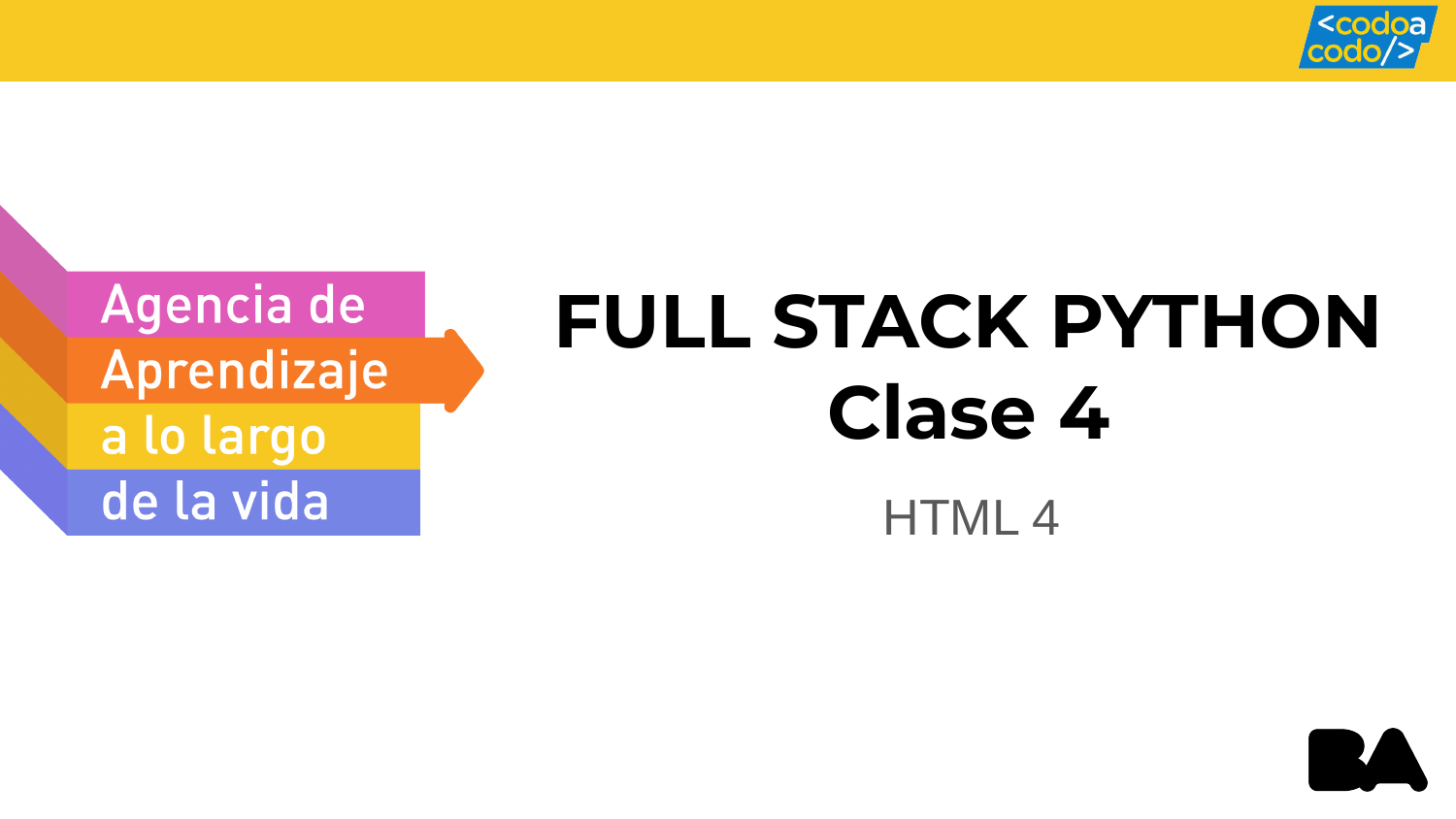

FULL STACK PYTHON
Clase 4
HTML 4